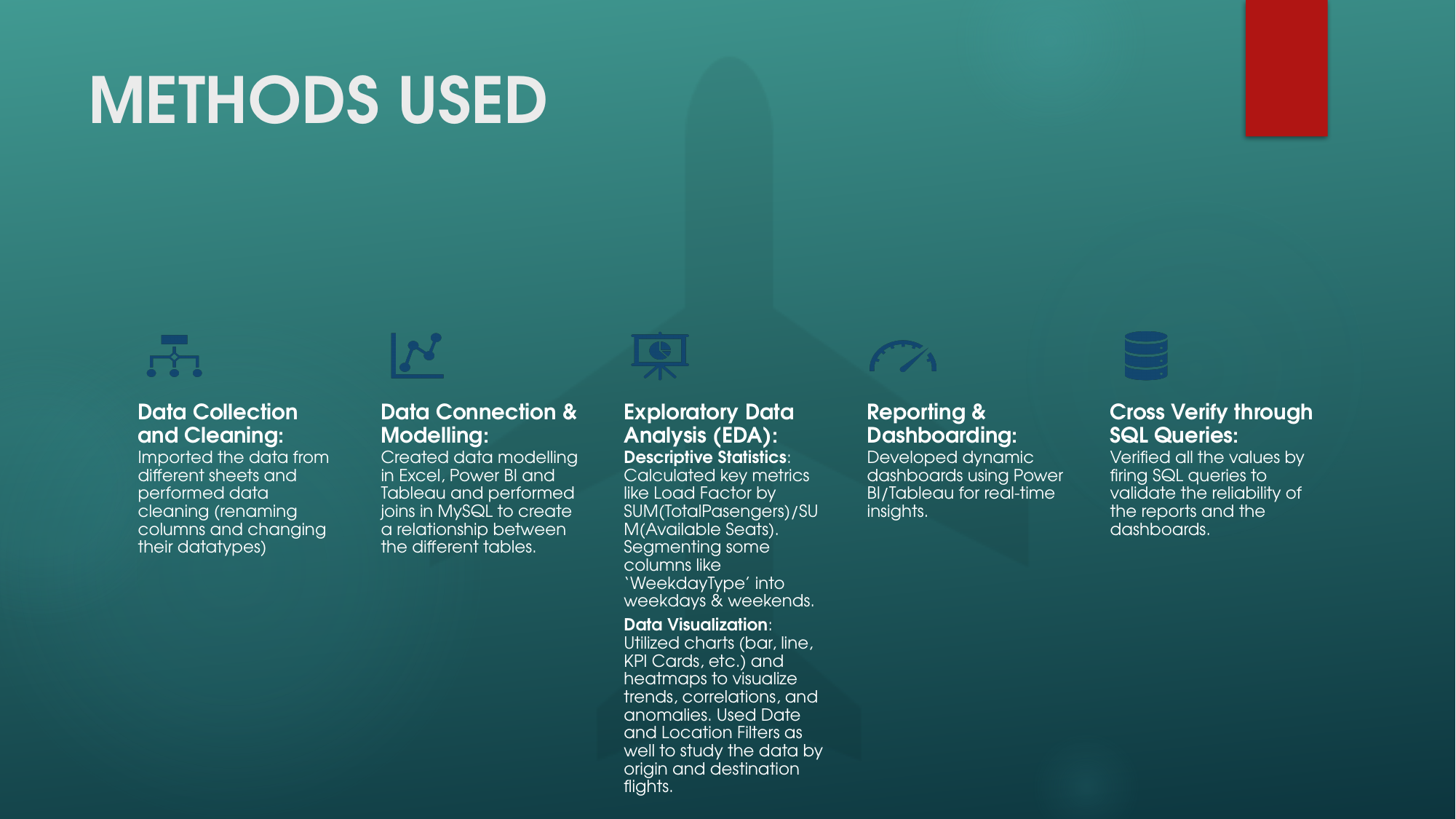

# METHODS USED
Data Collection and Cleaning:
Imported the data from different sheets and performed data cleaning (renaming columns and changing their datatypes)
Data Connection & Modelling:
Created data modelling in Excel, Power BI and Tableau and performed joins in MySQL to create a relationship between the different tables.
Exploratory Data Analysis (EDA):
Descriptive Statistics: Calculated key metrics like Load Factor by
SUM(TotalPasengers)/SUM(Available Seats). Segmenting some columns like ‘WeekdayType’ into weekdays & weekends.
Data Visualization: Utilized charts (bar, line, KPI Cards, etc.) and heatmaps to visualize trends, correlations, and anomalies. Used Date and Location Filters as well to study the data by origin and destination flights.
Reporting & Dashboarding:
Developed dynamic dashboards using Power BI/Tableau for real-time insights.
Cross Verify through SQL Queries:
Verified all the values by firing SQL queries to validate the reliability of the reports and the dashboards.